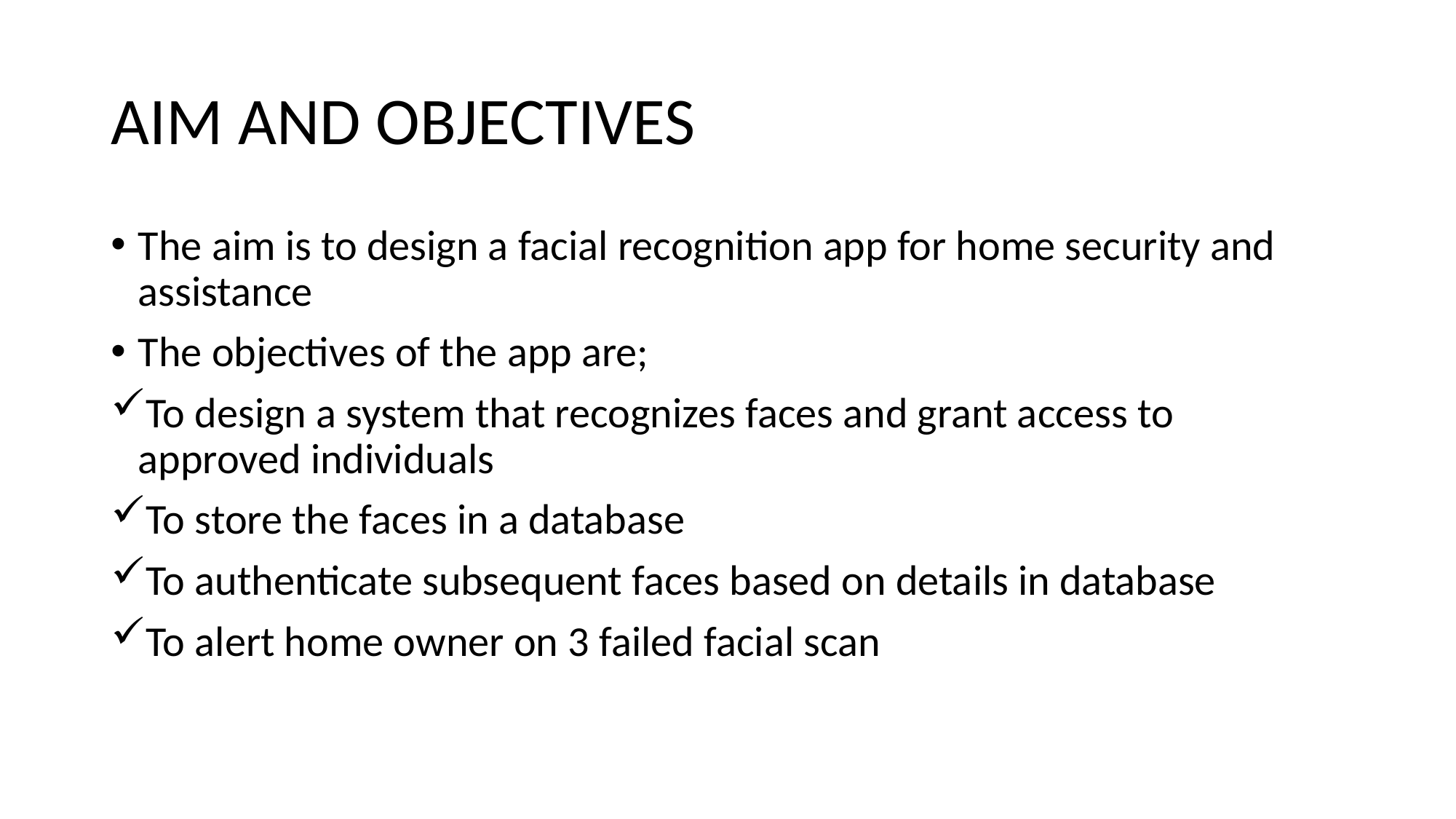

# AIM AND OBJECTIVES
The aim is to design a facial recognition app for home security and assistance
The objectives of the app are;
To design a system that recognizes faces and grant access to approved individuals
To store the faces in a database
To authenticate subsequent faces based on details in database
To alert home owner on 3 failed facial scan